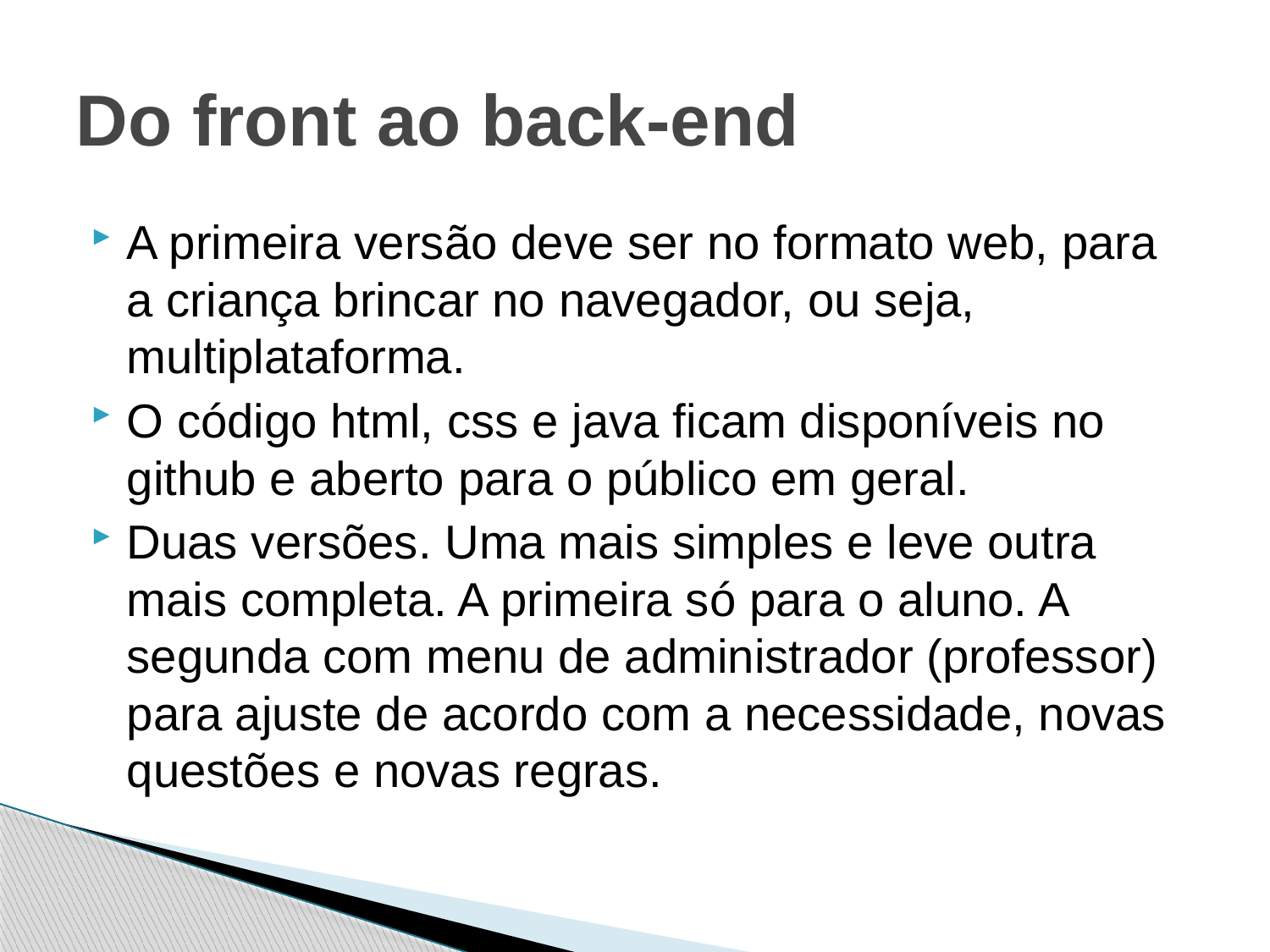

# Do front ao back-end
A primeira versão deve ser no formato web, para a criança brincar no navegador, ou seja, multiplataforma.
O código html, css e java ficam disponíveis no github e aberto para o público em geral.
Duas versões. Uma mais simples e leve outra mais completa. A primeira só para o aluno. A segunda com menu de administrador (professor) para ajuste de acordo com a necessidade, novas questões e novas regras.